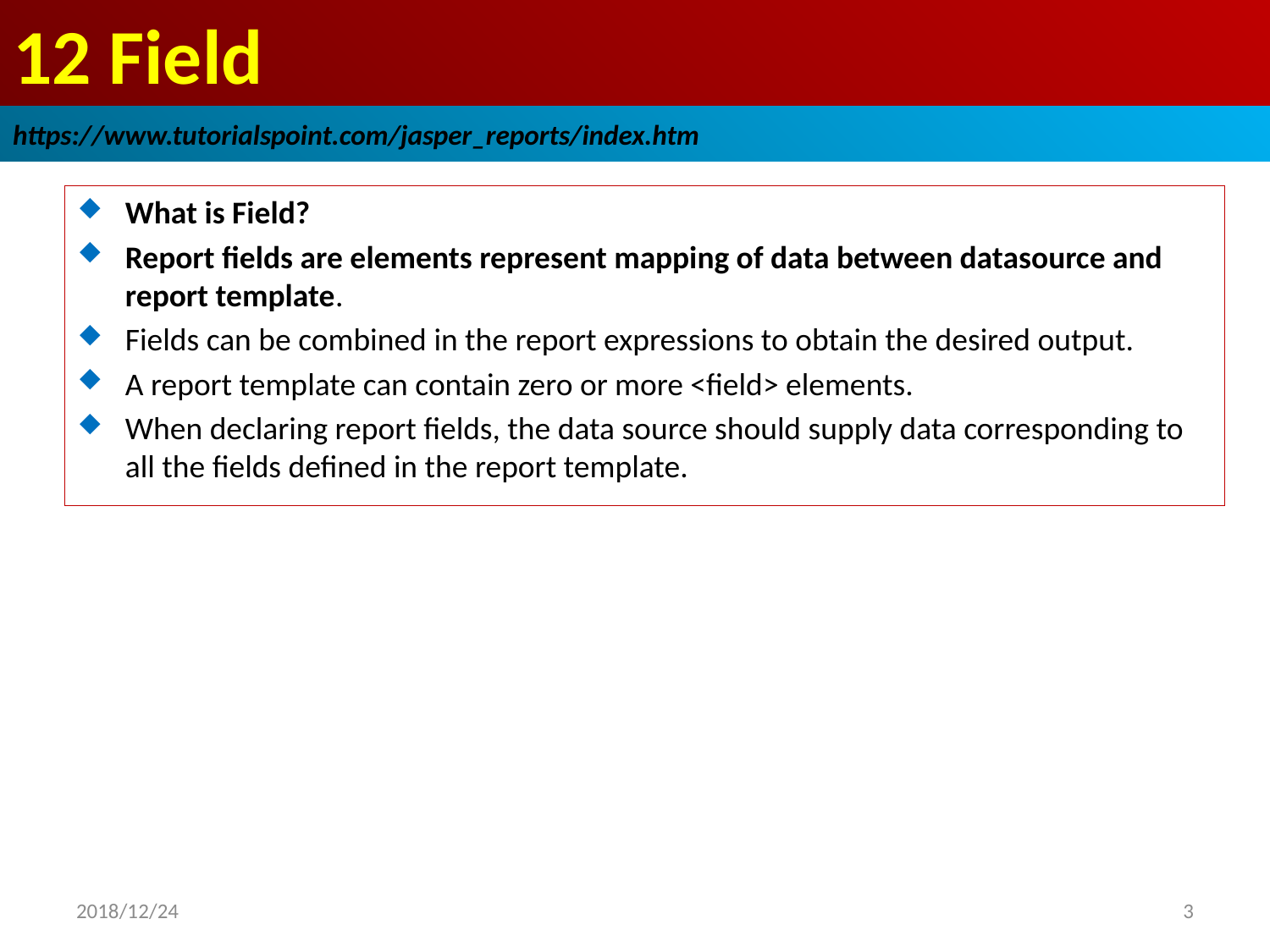

# 12 Field
https://www.tutorialspoint.com/jasper_reports/index.htm
What is Field?
Report fields are elements represent mapping of data between datasource and report template.
Fields can be combined in the report expressions to obtain the desired output.
A report template can contain zero or more <field> elements.
When declaring report fields, the data source should supply data corresponding to all the fields defined in the report template.
2018/12/24
3